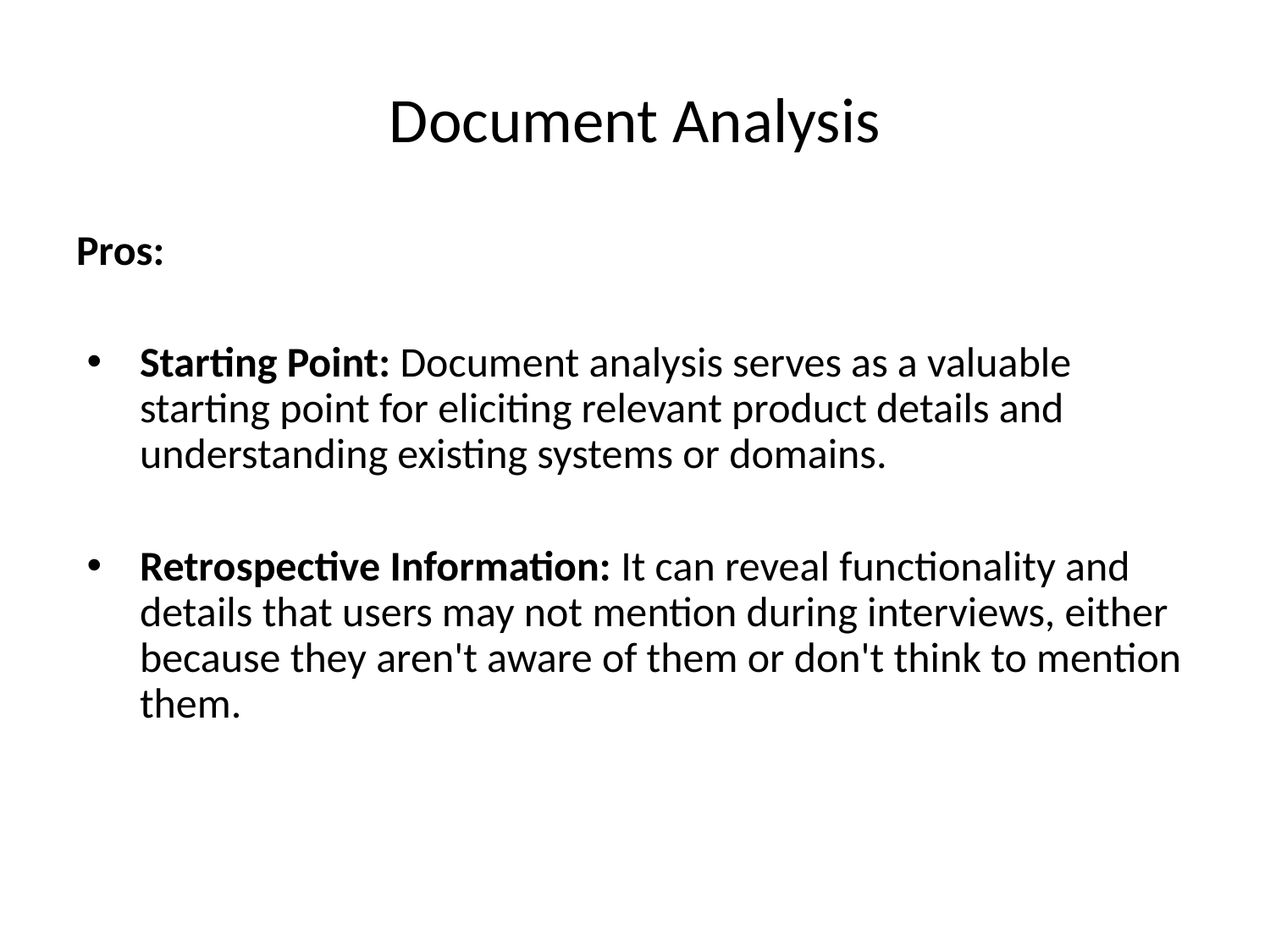

# Document Analysis
Pros:

Starting Point: Document analysis serves as a valuable starting point for eliciting relevant product details and understanding existing systems or domains.

Retrospective Information: It can reveal functionality and details that users may not mention during interviews, either because they aren't aware of them or don't think to mention them.